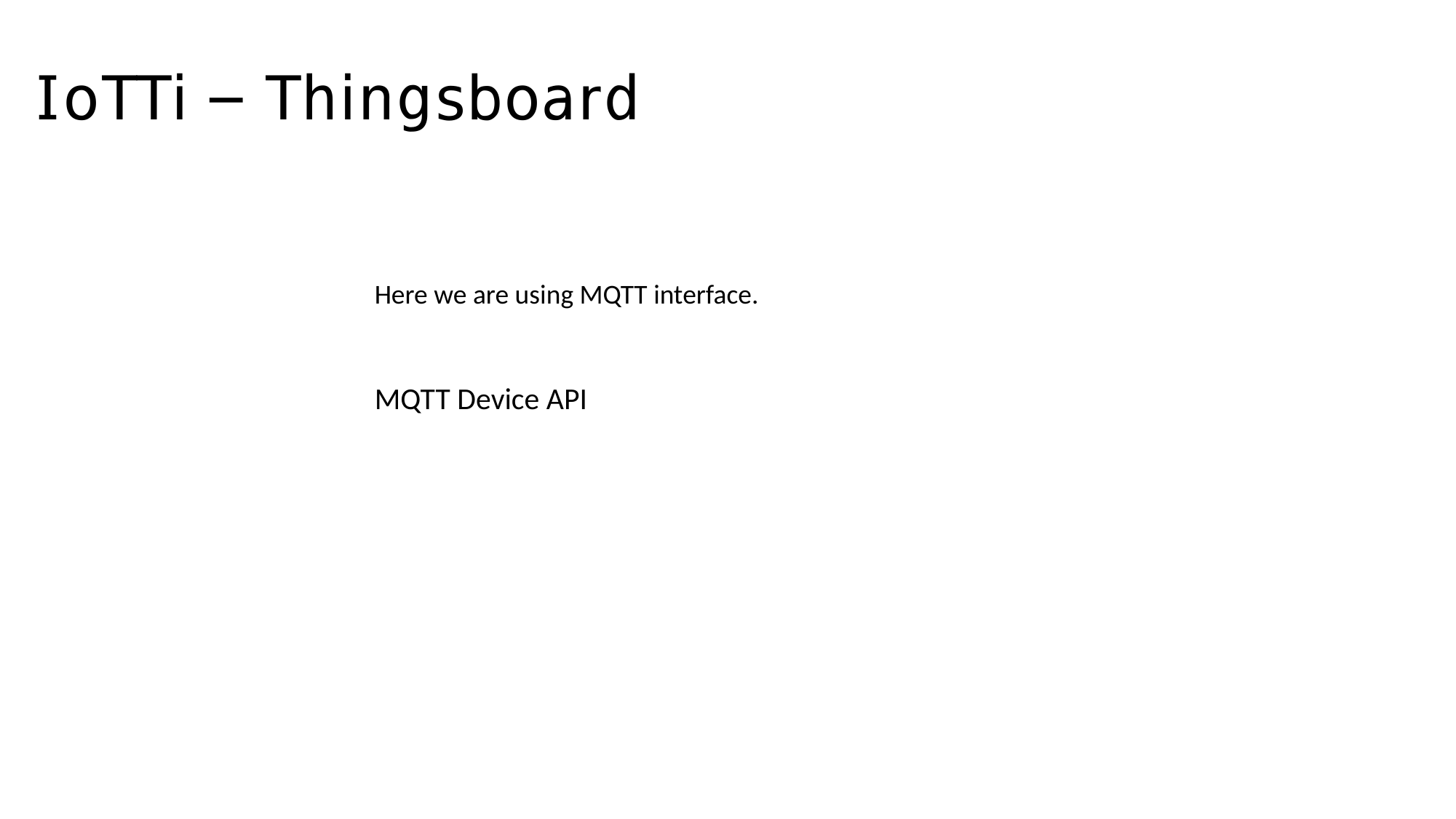

IoTTi – Thingsboard
Here we are using MQTT interface.

MQTT Device API